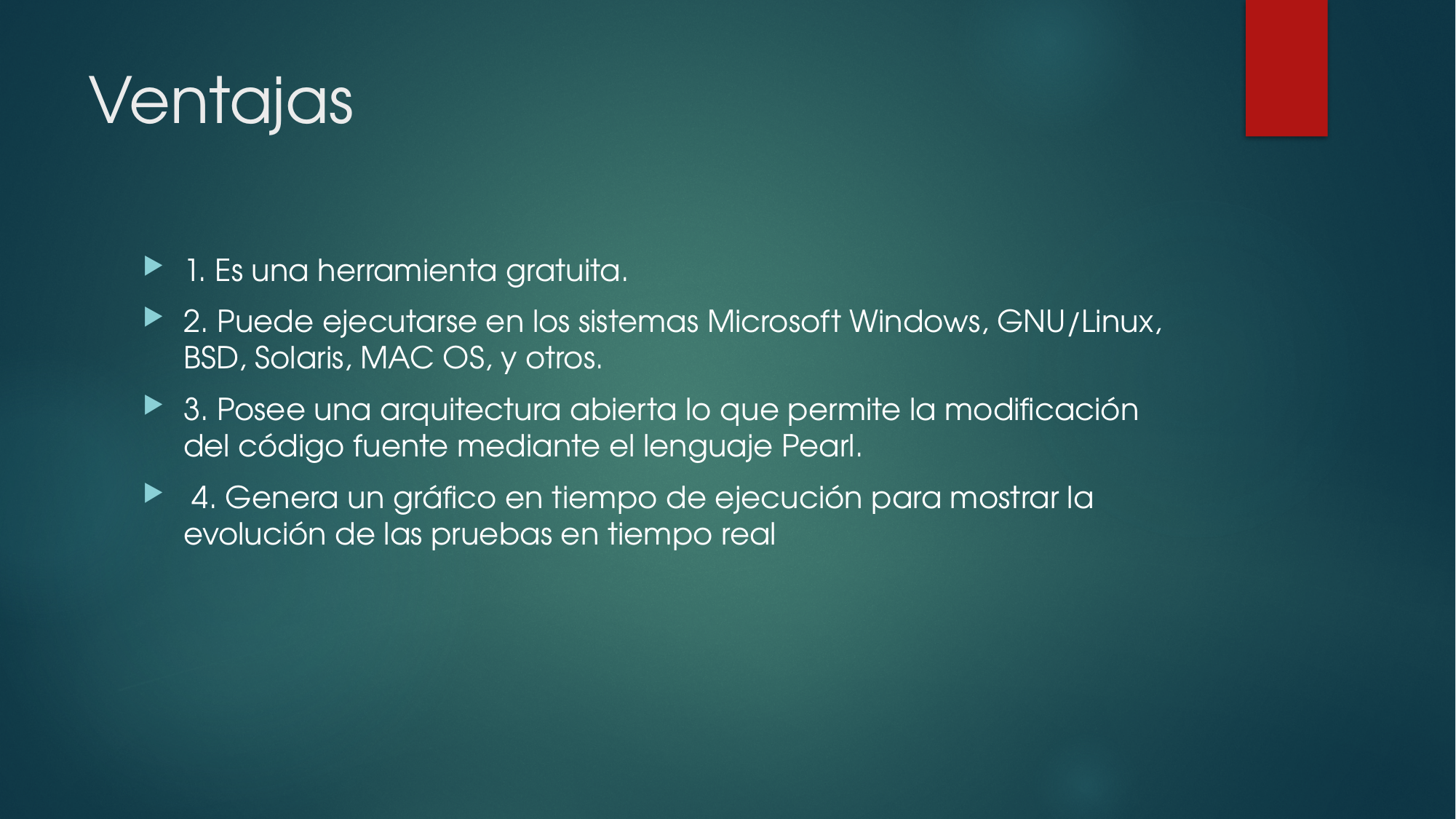

# Ventajas
1. Es una herramienta gratuita.
2. Puede ejecutarse en los sistemas Microsoft Windows, GNU/Linux, BSD, Solaris, MAC OS, y otros.
3. Posee una arquitectura abierta lo que permite la modificación del código fuente mediante el lenguaje Pearl.
 4. Genera un gráfico en tiempo de ejecución para mostrar la evolución de las pruebas en tiempo real